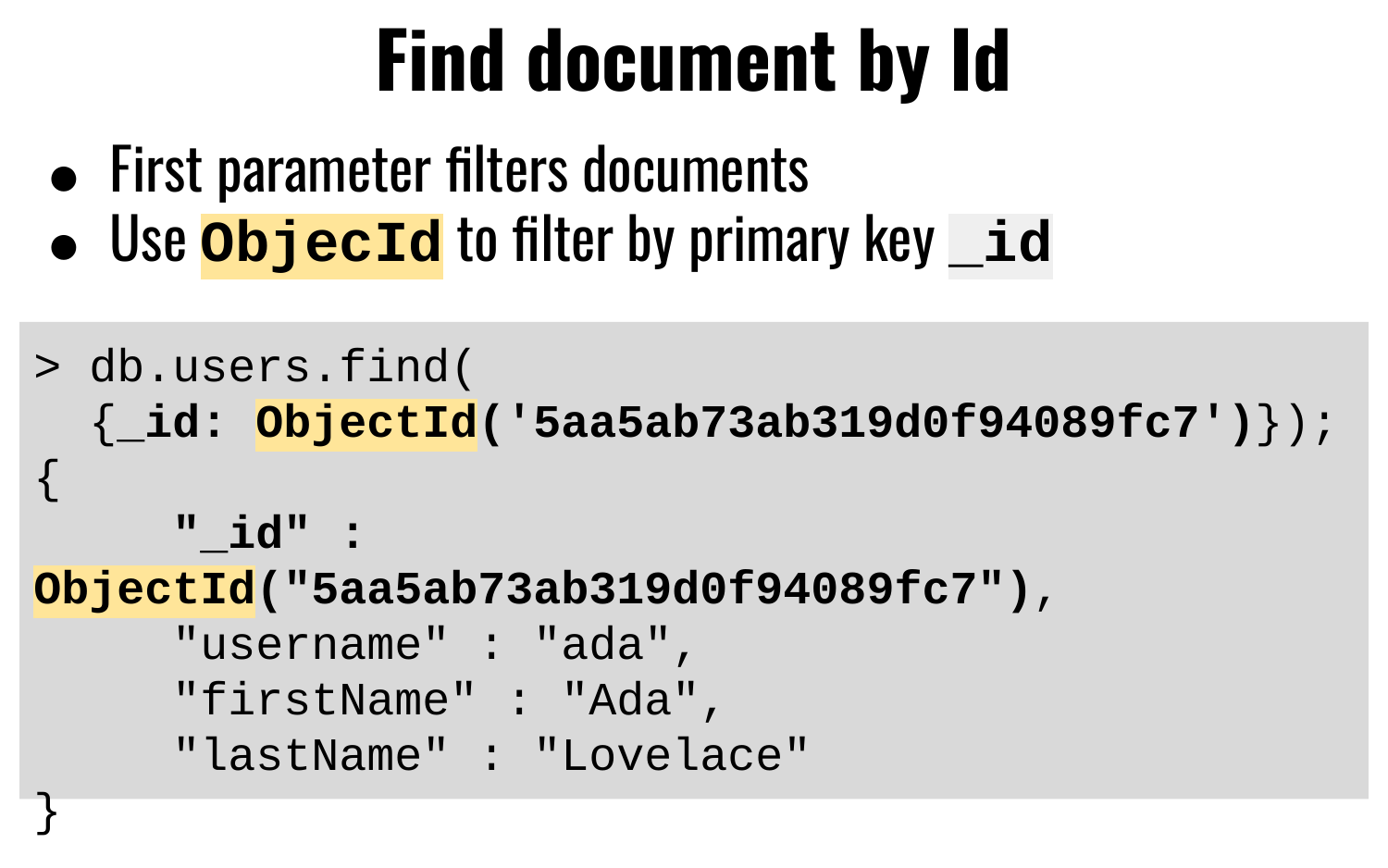

# Find document by Id
First parameter filters documents
Use ObjecId to filter by primary key _id
> db.users.find(
  {_id: ObjectId('5aa5ab73ab319d0f94089fc7')});
{
	"_id" : ObjectId("5aa5ab73ab319d0f94089fc7"),
	"username" : "ada",
	"firstName" : "Ada",
	"lastName" : "Lovelace"
}